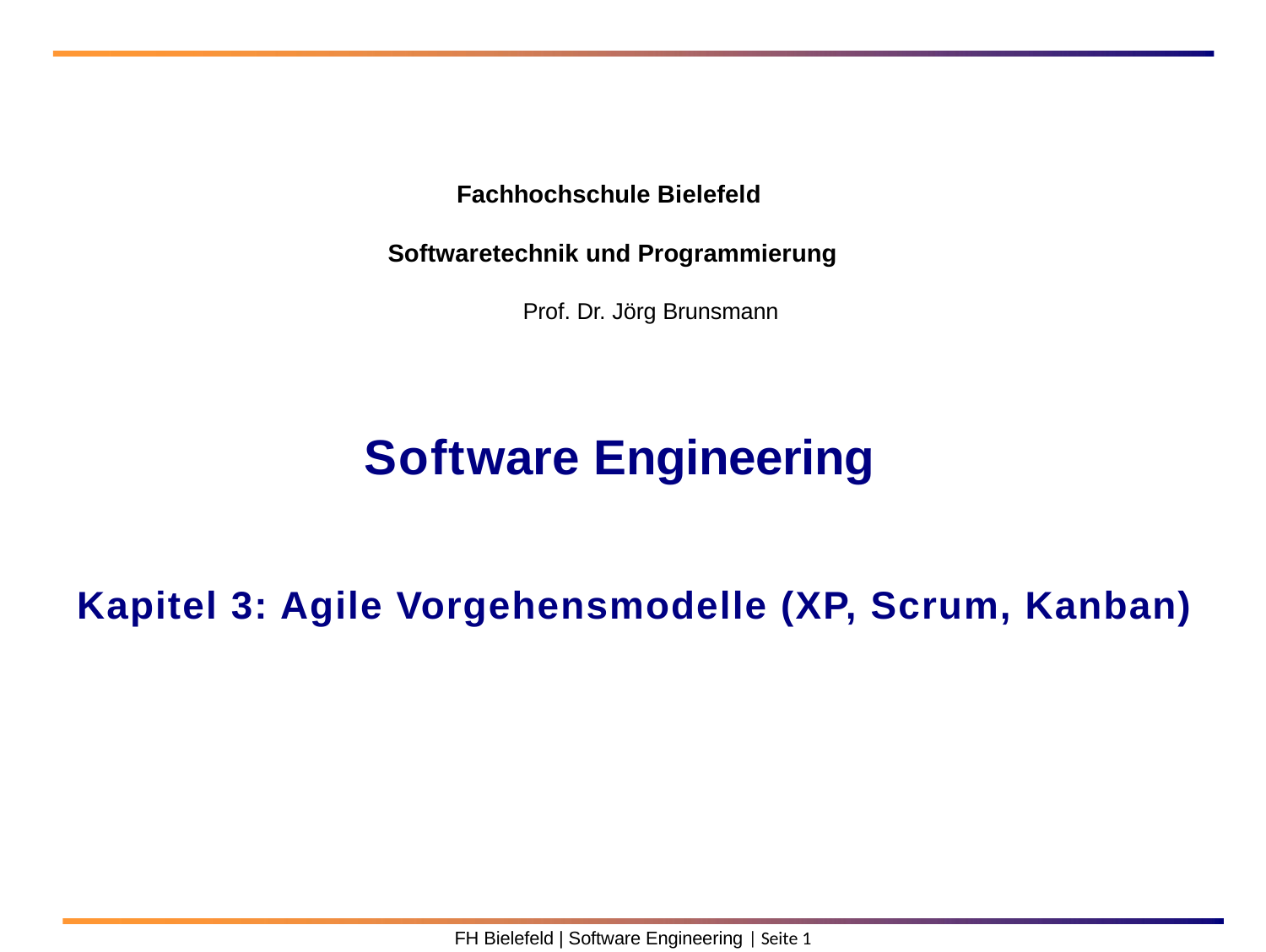

Fachhochschule Bielefeld

Softwaretechnik und Programmierung

Prof. Dr. Jörg Brunsmann
Software Engineering
 Kapitel 3: Agile Vorgehensmodelle (XP, Scrum, Kanban)